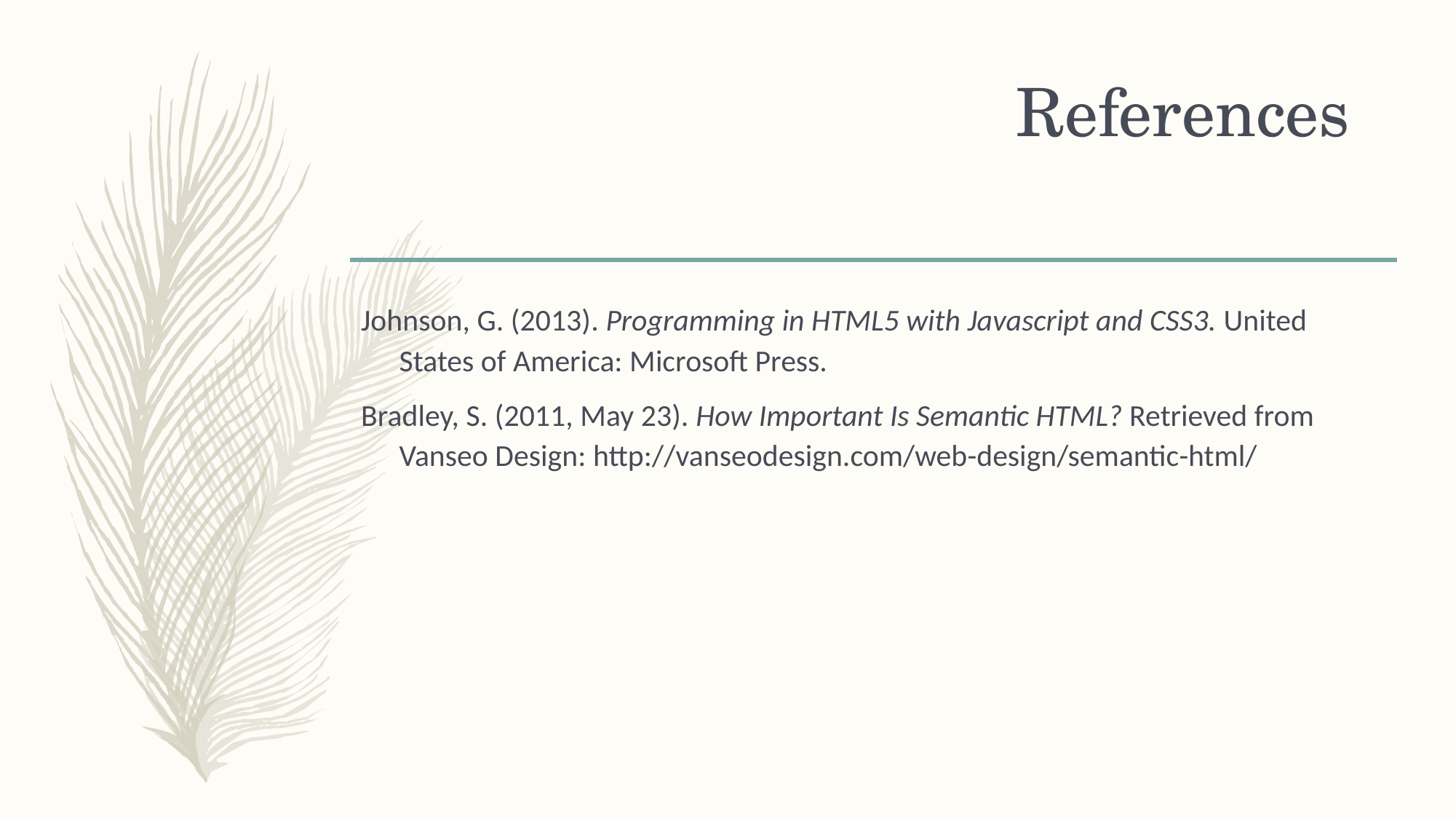

# References
Johnson, G. (2013). Programming in HTML5 with Javascript and CSS3. United States of America: Microsoft Press.
Bradley, S. (2011, May 23). How Important Is Semantic HTML? Retrieved from Vanseo Design: http://vanseodesign.com/web-design/semantic-html/